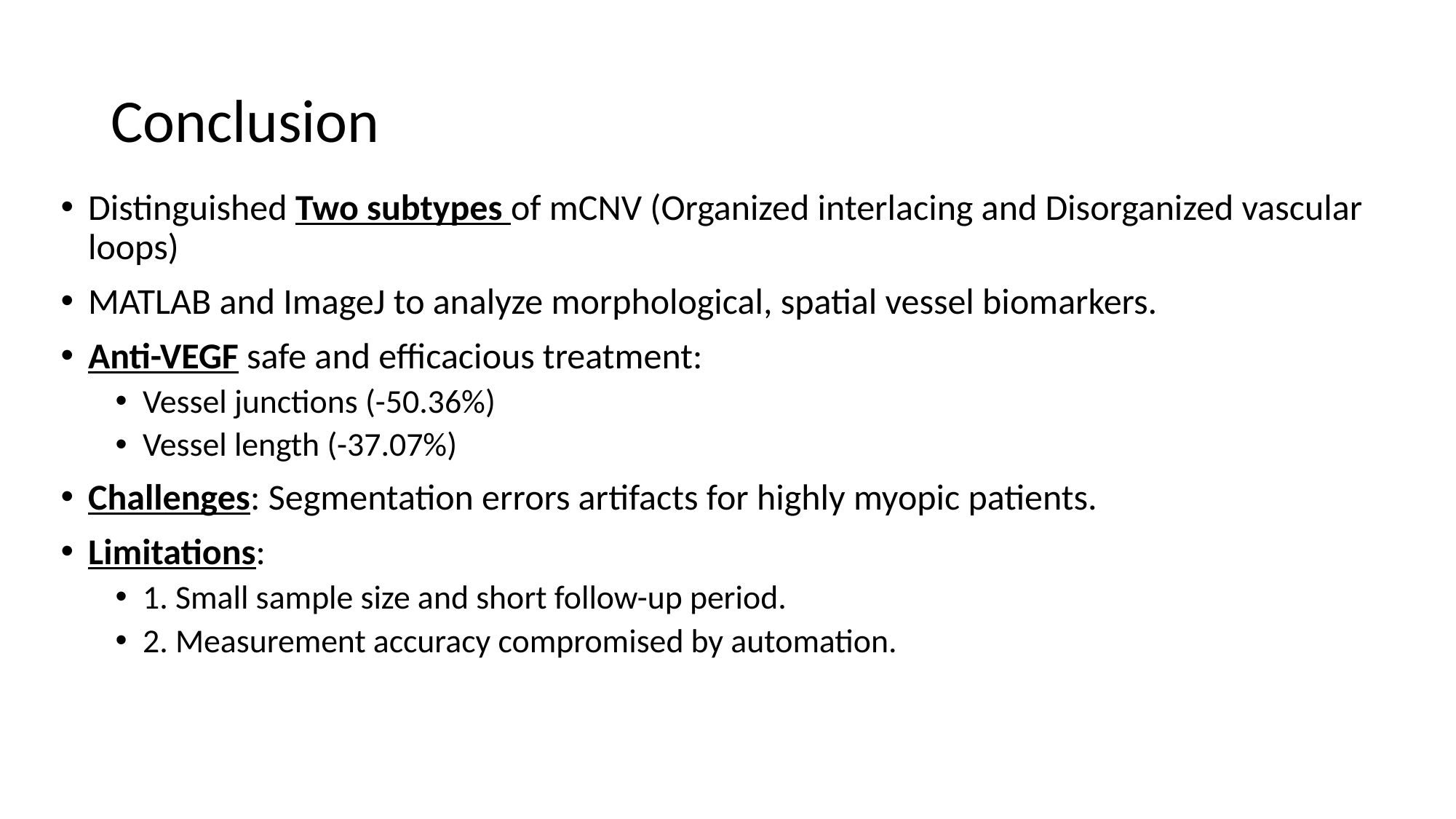

# Conclusion
Distinguished Two subtypes of mCNV (Organized interlacing and Disorganized vascular loops)
MATLAB and ImageJ to analyze morphological, spatial vessel biomarkers.
Anti-VEGF safe and efficacious treatment:
Vessel junctions (-50.36%)
Vessel length (-37.07%)
Challenges: Segmentation errors artifacts for highly myopic patients.
Limitations:
1. Small sample size and short follow-up period.
2. Measurement accuracy compromised by automation.